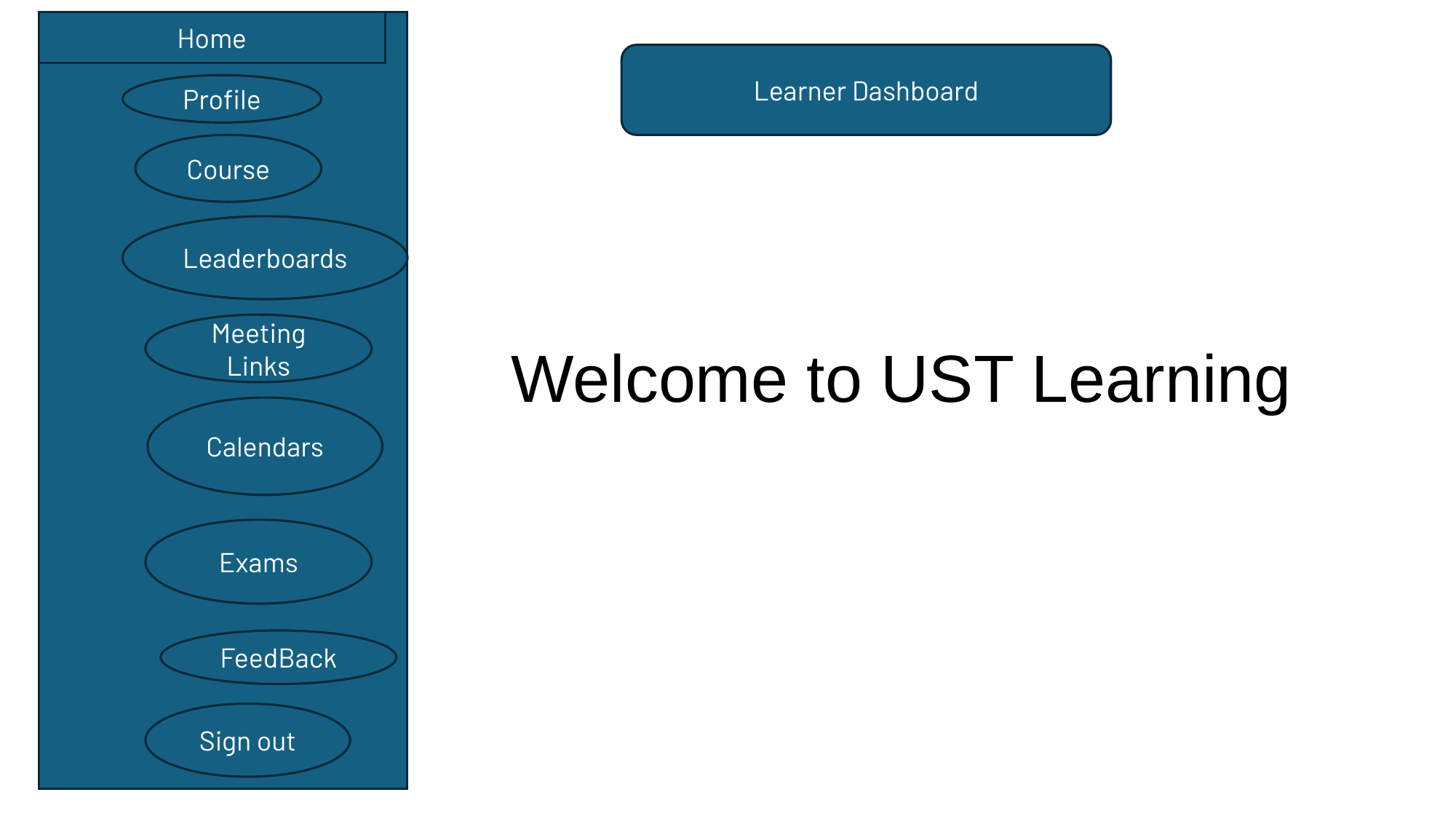

Home
Learner Dashboard
Profile
Course
Leaderboards
Meeting Links
Welcome to UST Learning

Calendars
Exams
FeedBack
Sign out